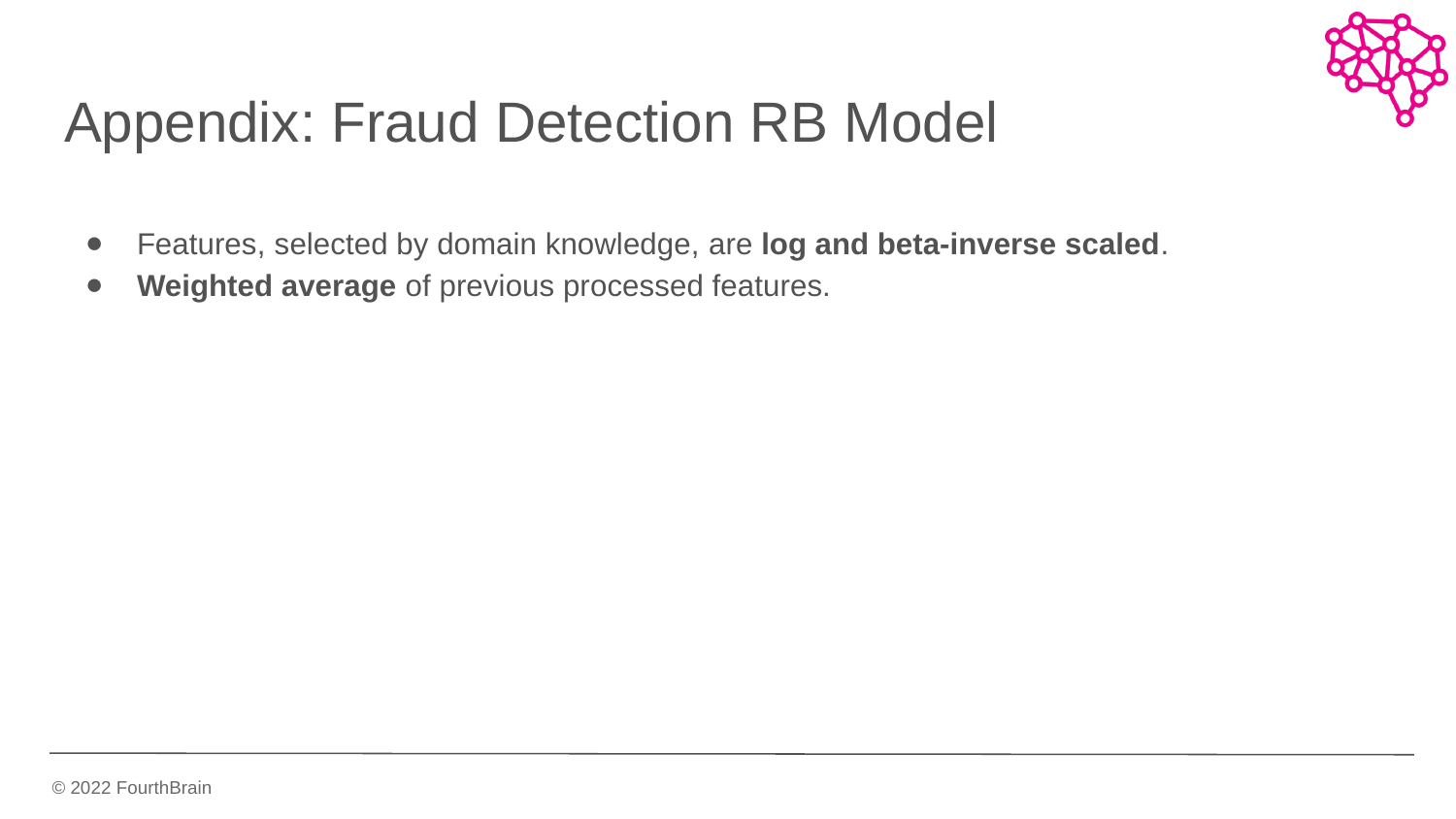

# Appendix: Fraud Detection RB Model
Features, selected by domain knowledge, are log and beta-inverse scaled.
Weighted average of previous processed features.